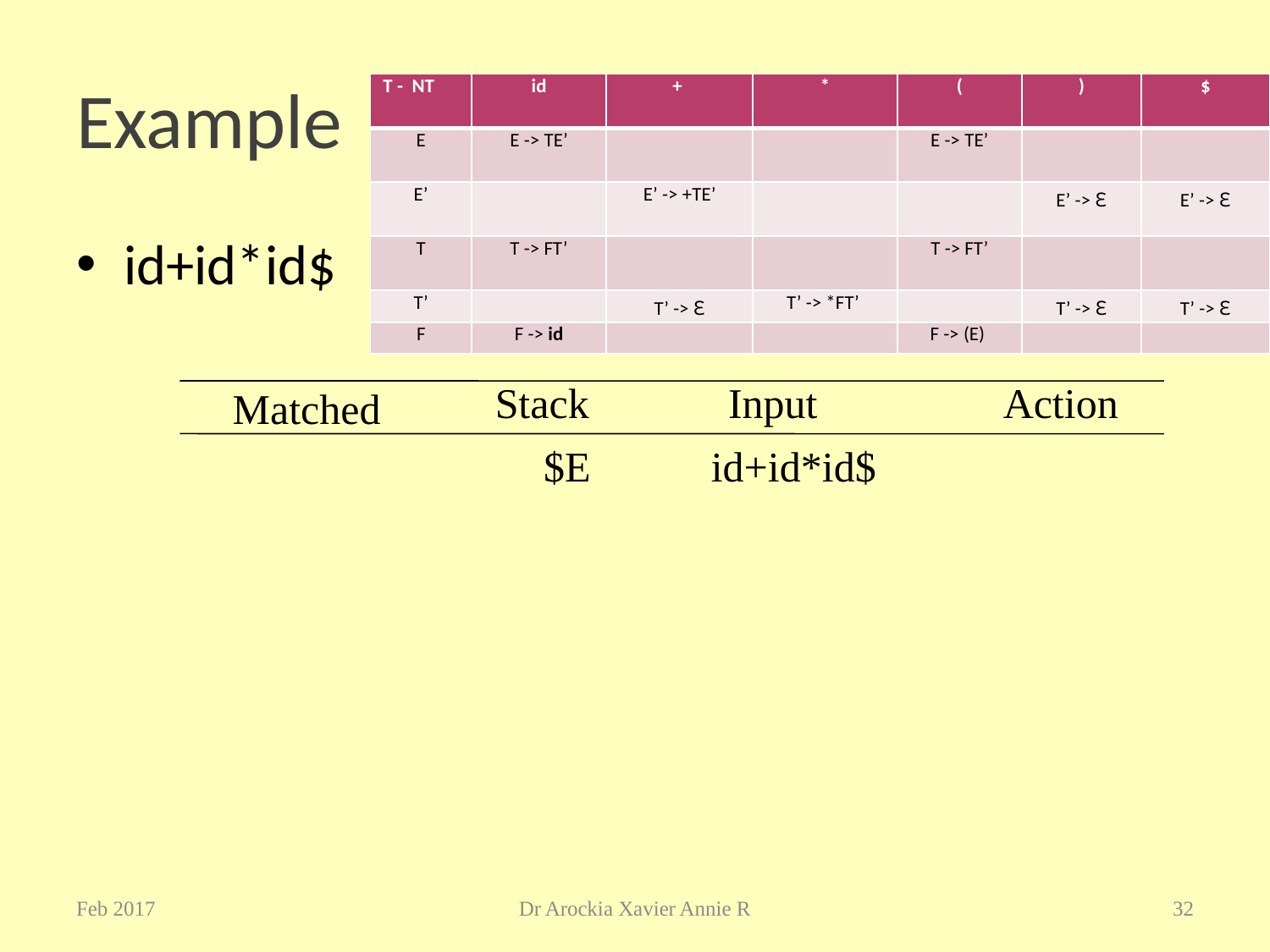

# Example
| T - NT | id | + | \* | ( | ) | $ |
| --- | --- | --- | --- | --- | --- | --- |
| E | E -> TE’ |  |  | E -> TE’ |  |  |
| E’ |  | E’ -> +TE’ |  |  | E’ -> Ɛ | E’ -> Ɛ |
| T | T -> FT’ |  |  | T -> FT’ |  |  |
| T’ |  | T’ -> Ɛ | T’ -> \*FT’ |  | T’ -> Ɛ | T’ -> Ɛ |
| F | F -> id |  |  | F -> (E) |  |  |
id+id*id$
Stack
Input
Action
Matched

$E
id+id*id$
Feb 2017
Dr Arockia Xavier Annie R
32